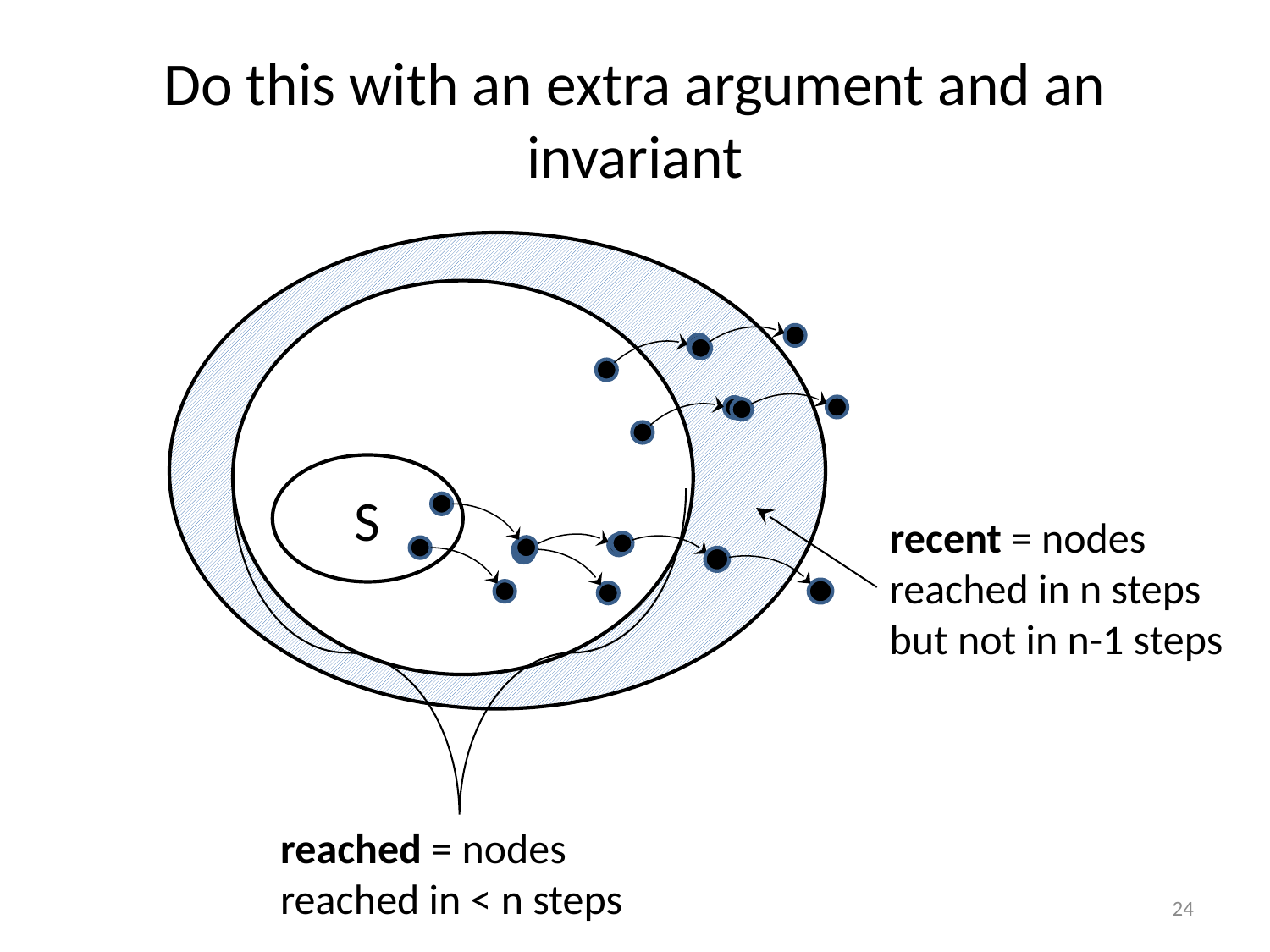

# Do this with an extra argument and an invariant

S

recent = nodes reached in n steps but not in n-1 steps

reached = nodes reached in < n steps
24